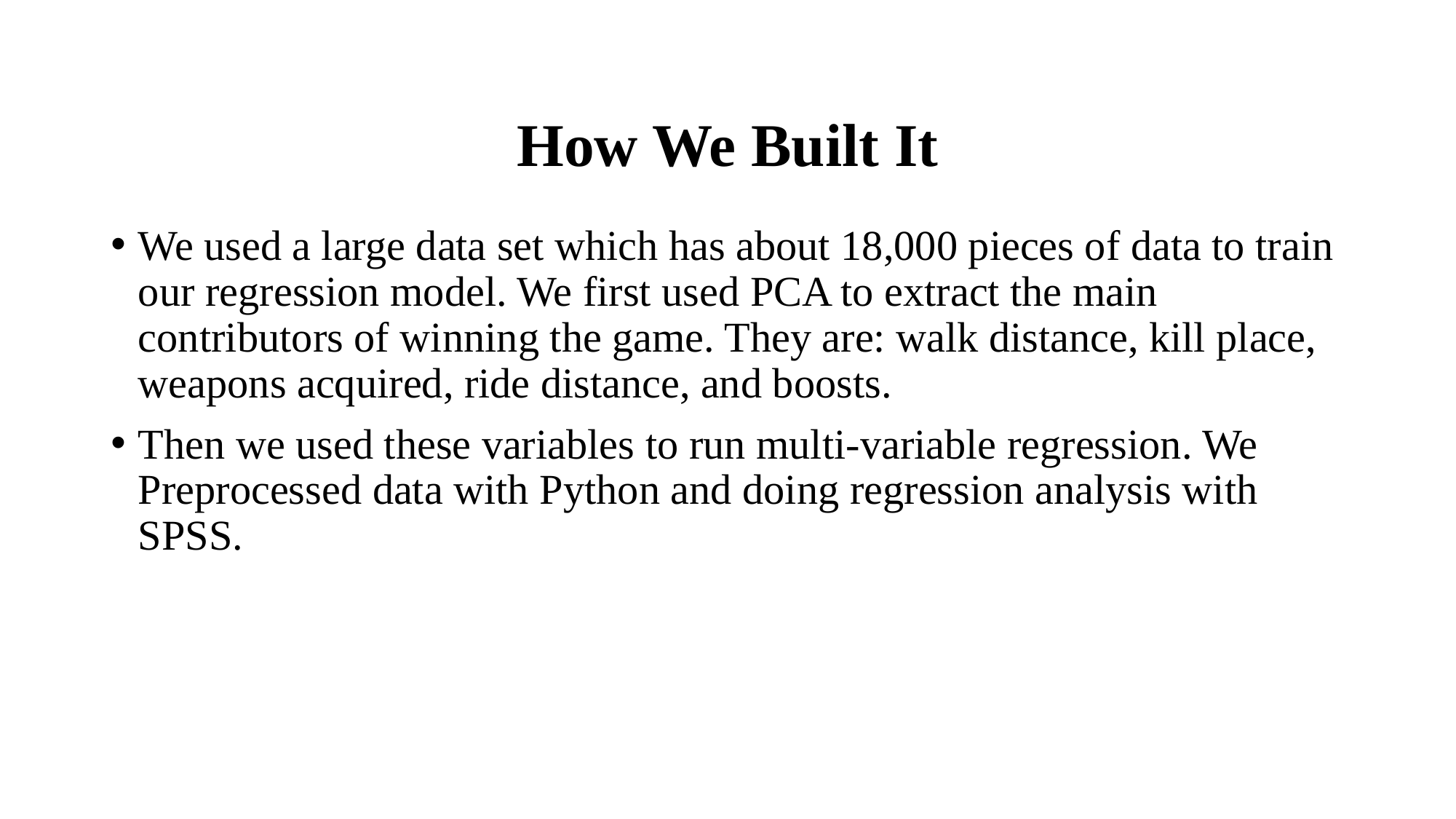

How We Built It
We used a large data set which has about 18,000 pieces of data to train our regression model. We first used PCA to extract the main contributors of winning the game. They are: walk distance, kill place, weapons acquired, ride distance, and boosts.
Then we used these variables to run multi-variable regression. We Preprocessed data with Python and doing regression analysis with SPSS.